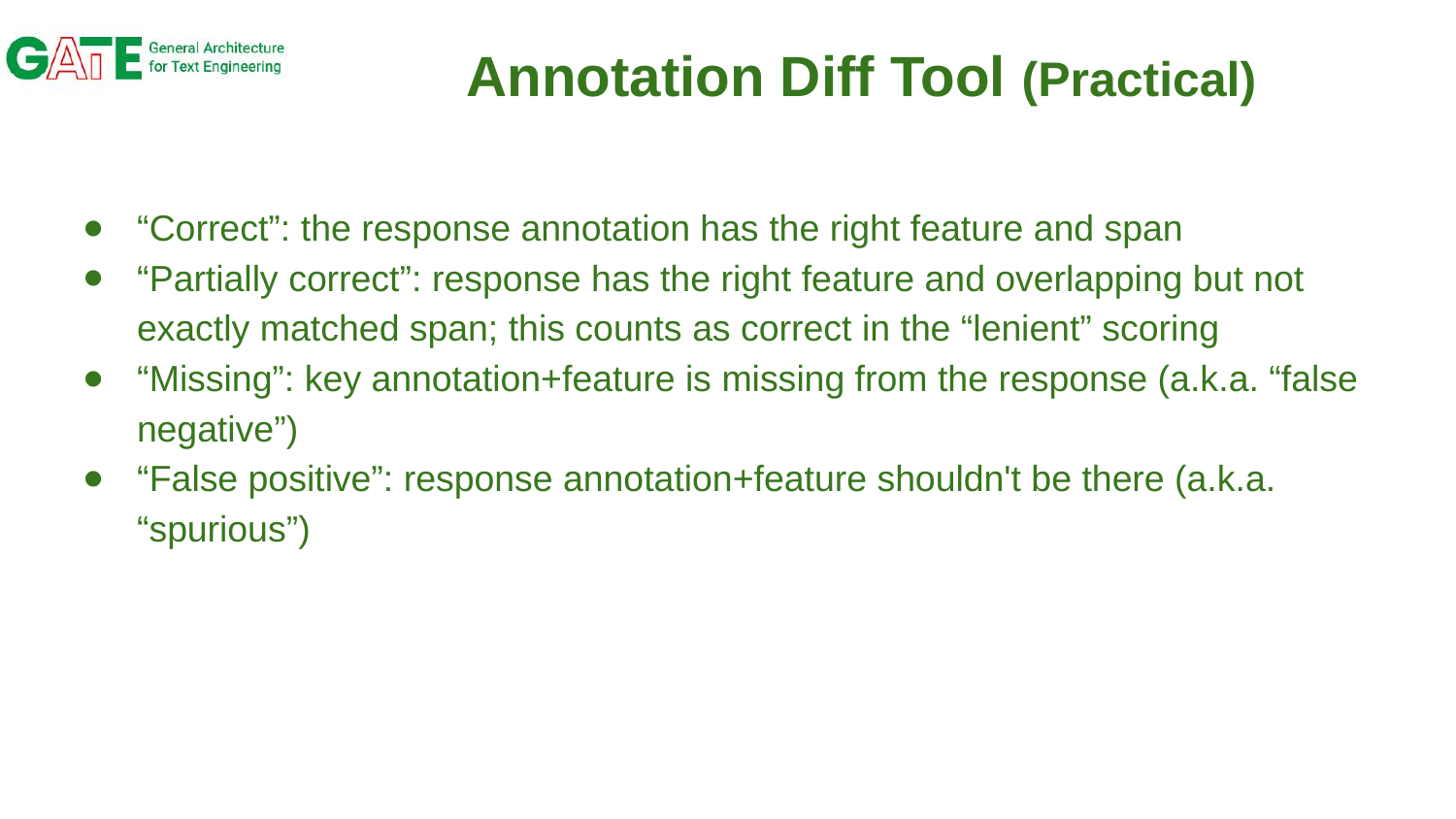

# Annotation Diff Tool (Practical)
“Correct”: the response annotation has the right feature and span
“Partially correct”: response has the right feature and overlapping but not exactly matched span; this counts as correct in the “lenient” scoring
“Missing”: key annotation+feature is missing from the response (a.k.a. “false negative”)
“False positive”: response annotation+feature shouldn't be there (a.k.a. “spurious”)